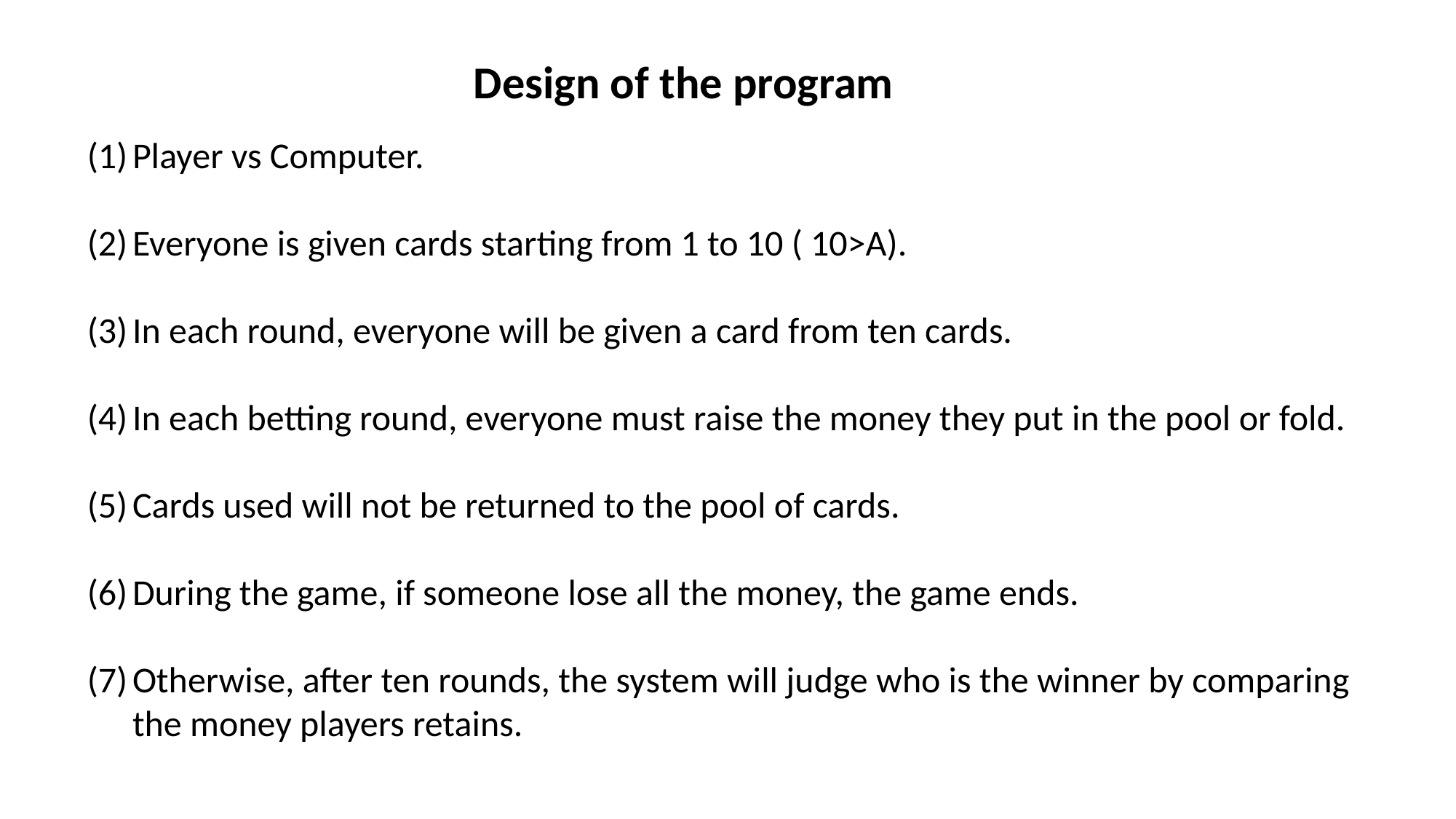

Design of the program
Player vs Computer.

Everyone is given cards starting from 1 to 10 ( 10>A).

In each round, everyone will be given a card from ten cards.

In each betting round, everyone must raise the money they put in the pool or fold.

Cards used will not be returned to the pool of cards.

During the game, if someone lose all the money, the game ends.

Otherwise, after ten rounds, the system will judge who is the winner by comparing the money players retains.